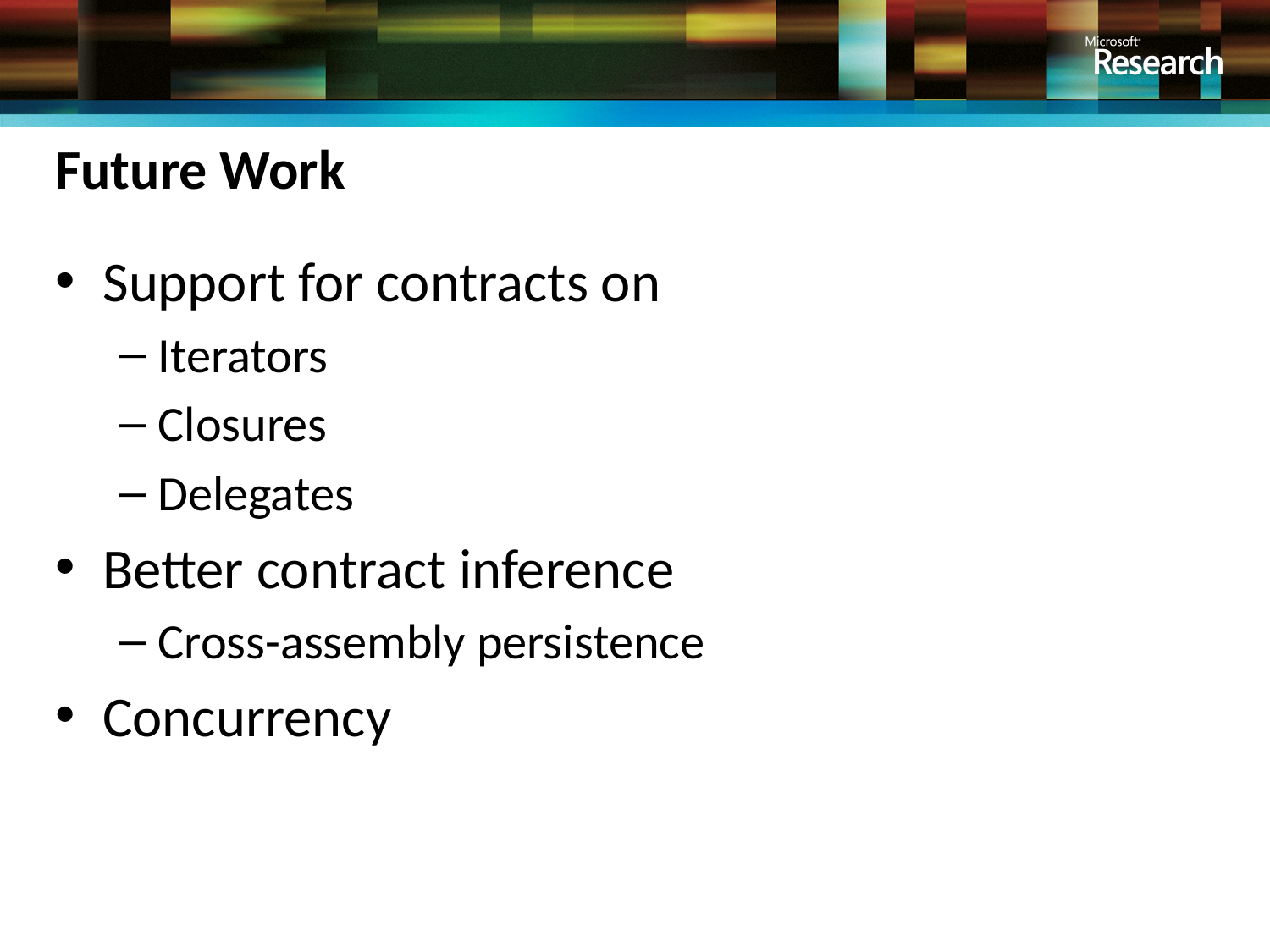

# Future Work
Support for contracts on
Iterators
Closures
Delegates
Better contract inference
Cross-assembly persistence
Concurrency